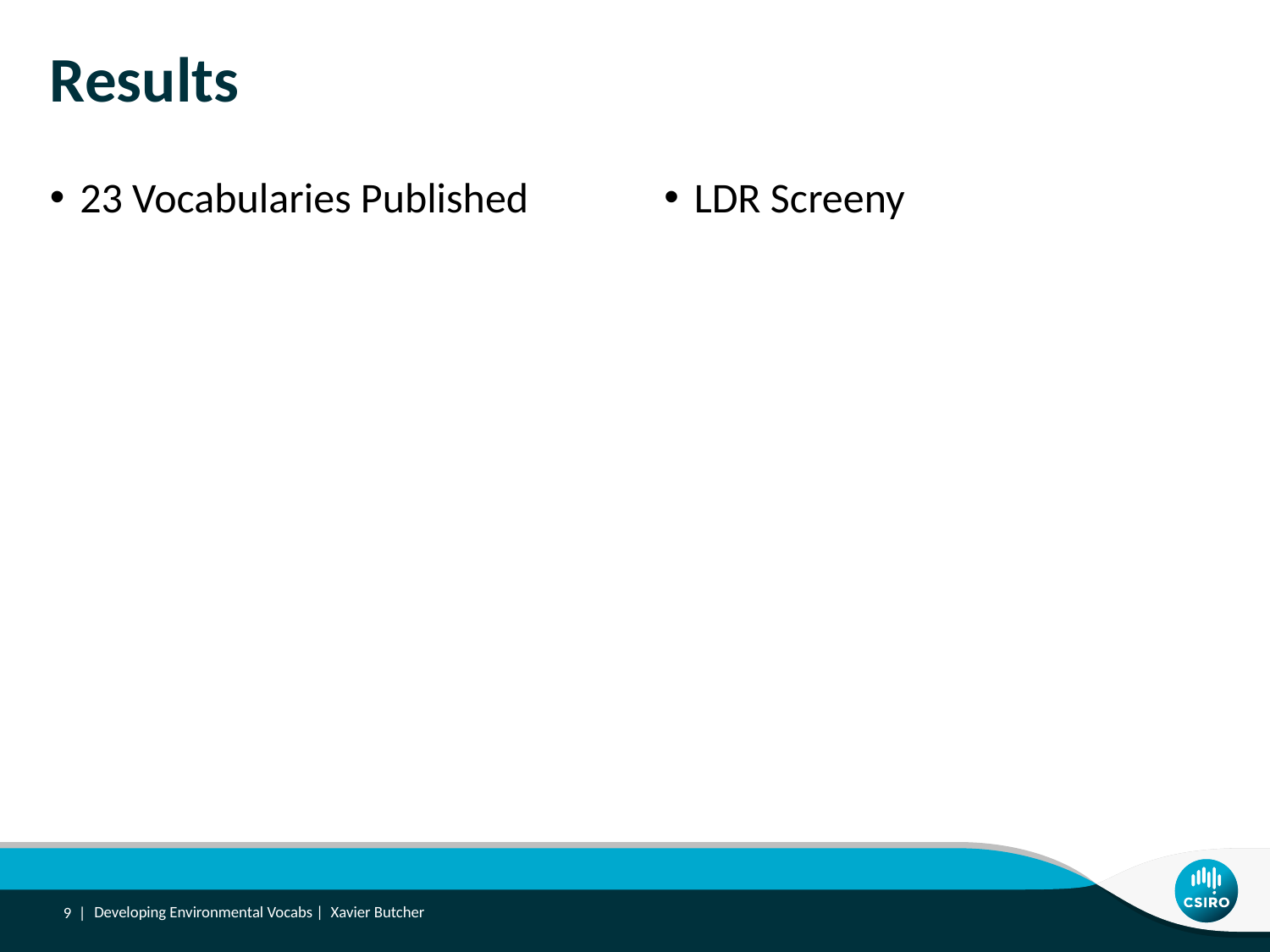

# Results
23 Vocabularies Published
LDR Screeny
9  |
Developing Environmental Vocabs |  Xavier Butcher